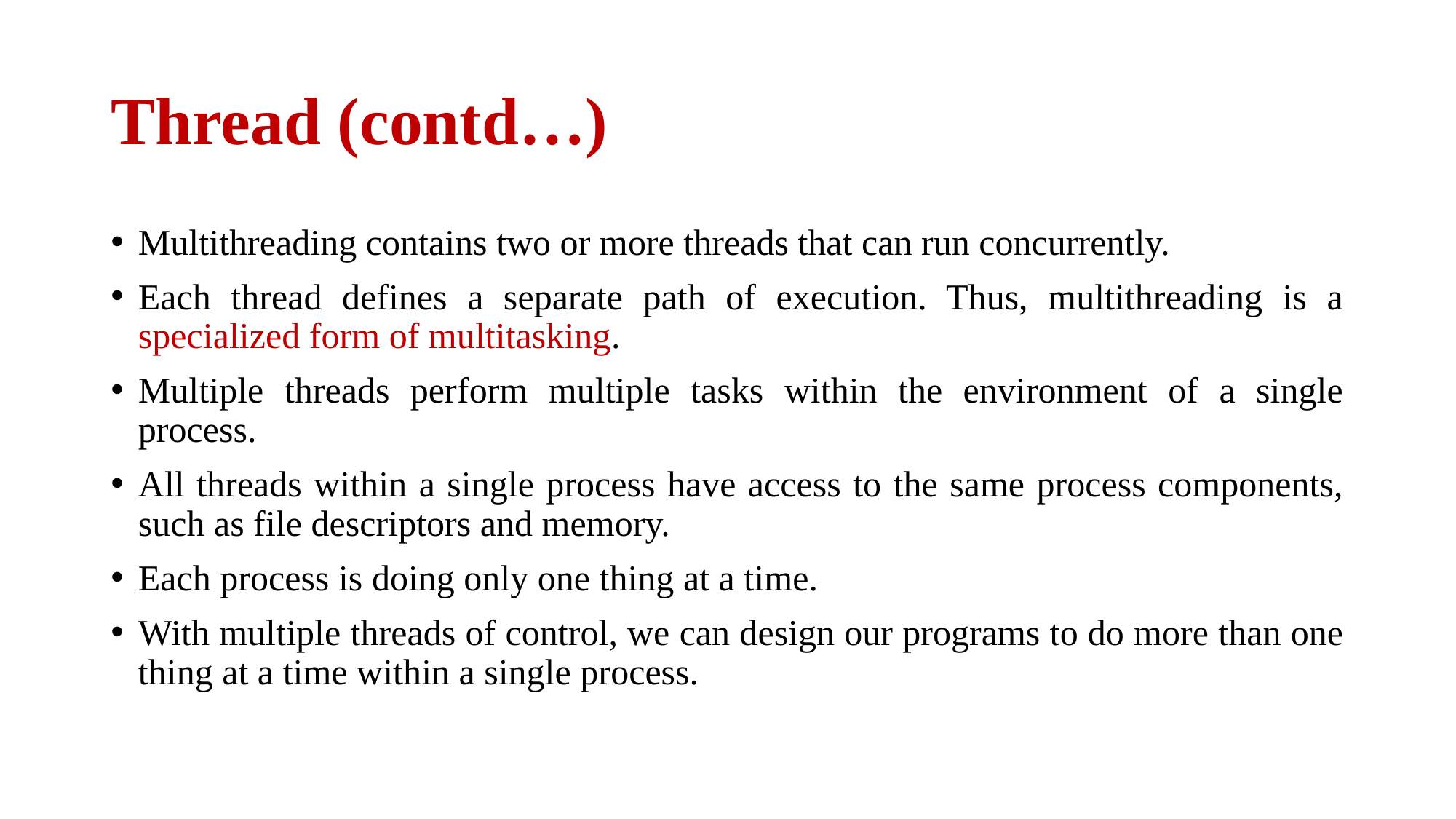

# Thread (contd…)
Multithreading contains two or more threads that can run concurrently.
Each thread defines a separate path of execution. Thus, multithreading is a specialized form of multitasking.
Multiple threads perform multiple tasks within the environment of a single process.
All threads within a single process have access to the same process components, such as file descriptors and memory.
Each process is doing only one thing at a time.
With multiple threads of control, we can design our programs to do more than one thing at a time within a single process.